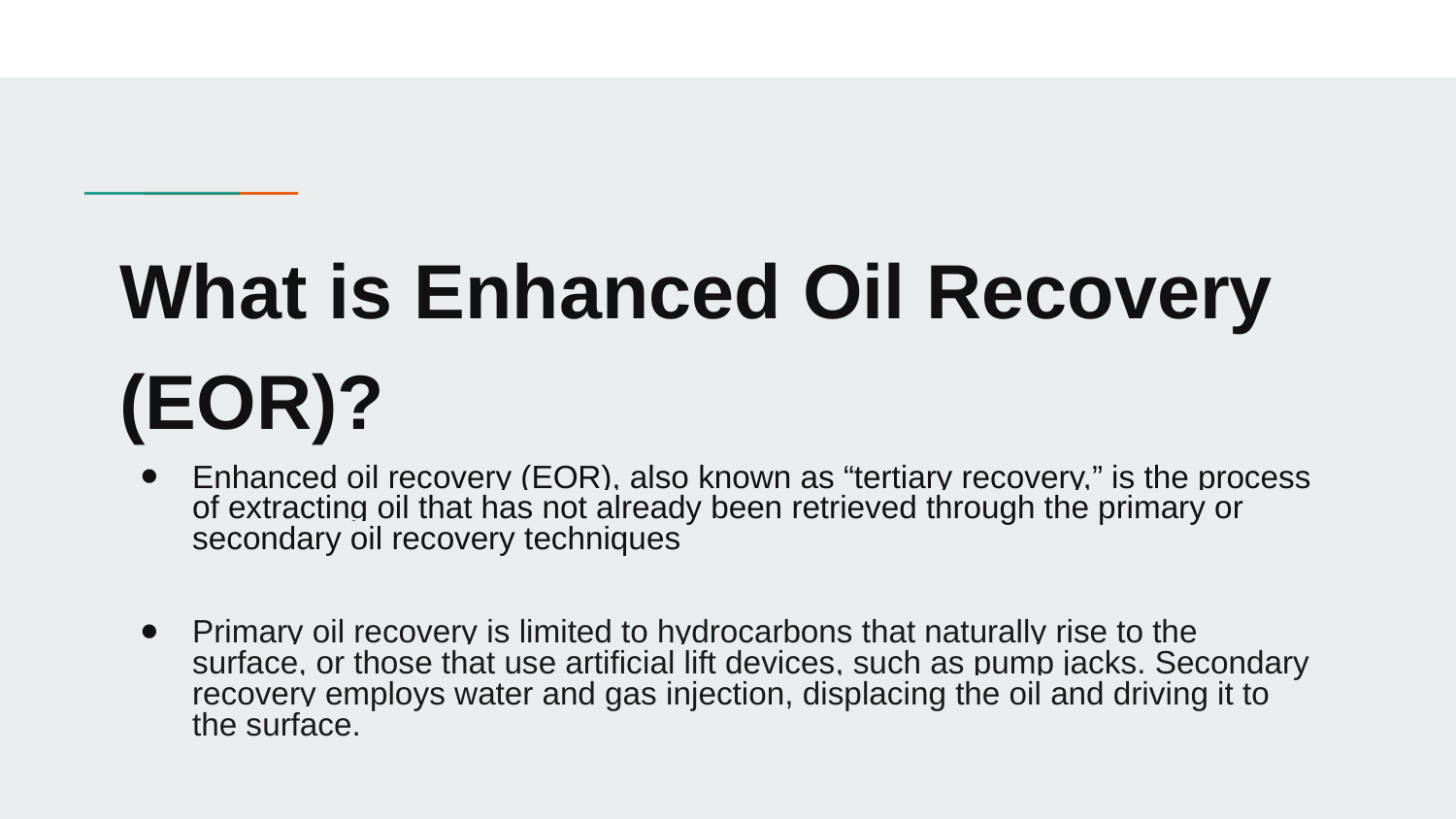

# What is Enhanced Oil Recovery (EOR)?

Enhanced oil recovery (EOR), also known as “tertiary recovery,” is the process of extracting oil that has not already been retrieved through the primary or secondary oil recovery techniques

Primary oil recovery is limited to hydrocarbons that naturally rise to the surface, or those that use artificial lift devices, such as pump jacks. Secondary recovery employs water and gas injection, displacing the oil and driving it to the surface.